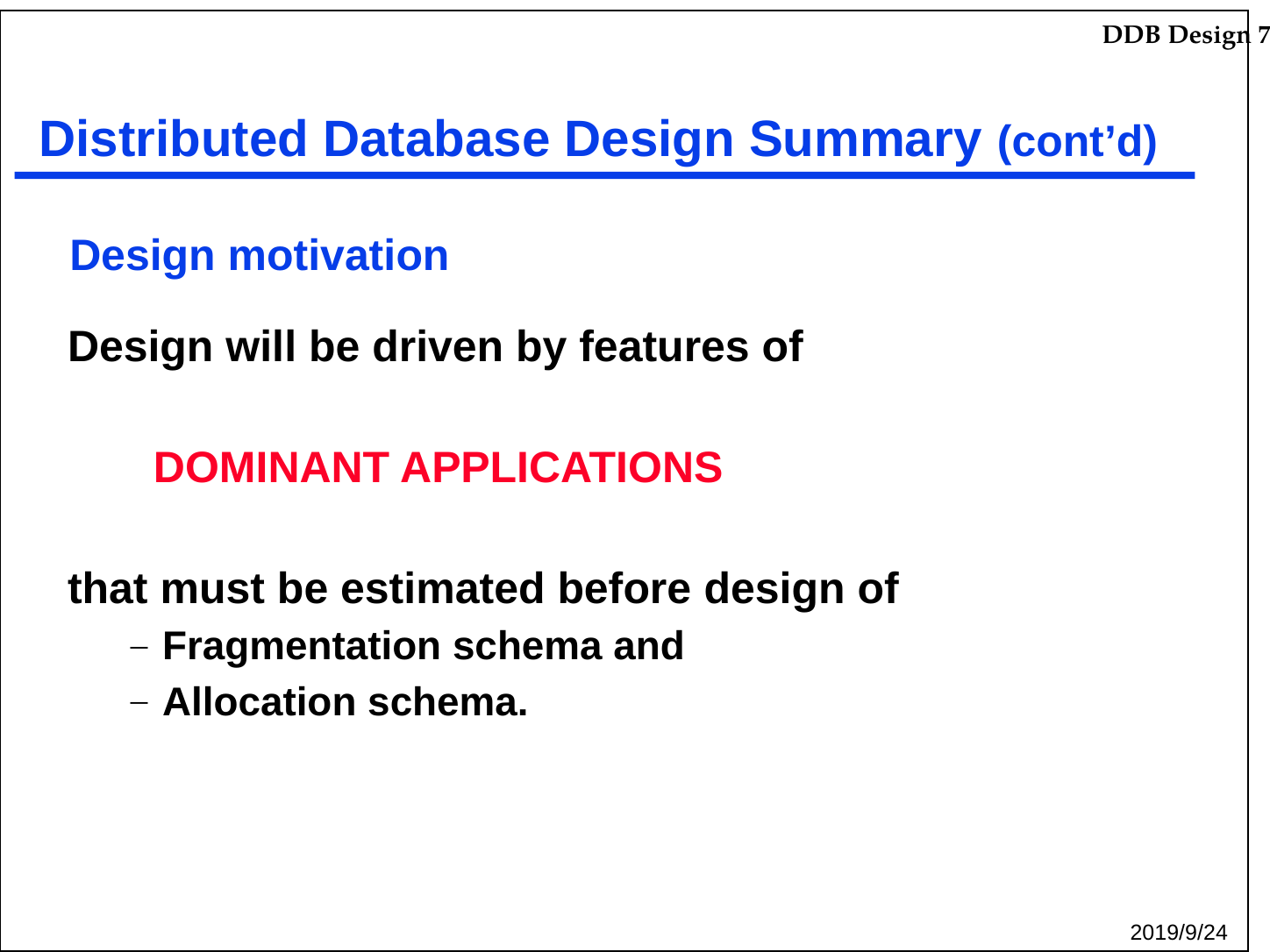

# Distributed Database Design Summary (cont’d)
Design motivation
Design will be driven by features of

       DOMINANT APPLICATIONS

that must be estimated before design of
Fragmentation schema and
Allocation schema.